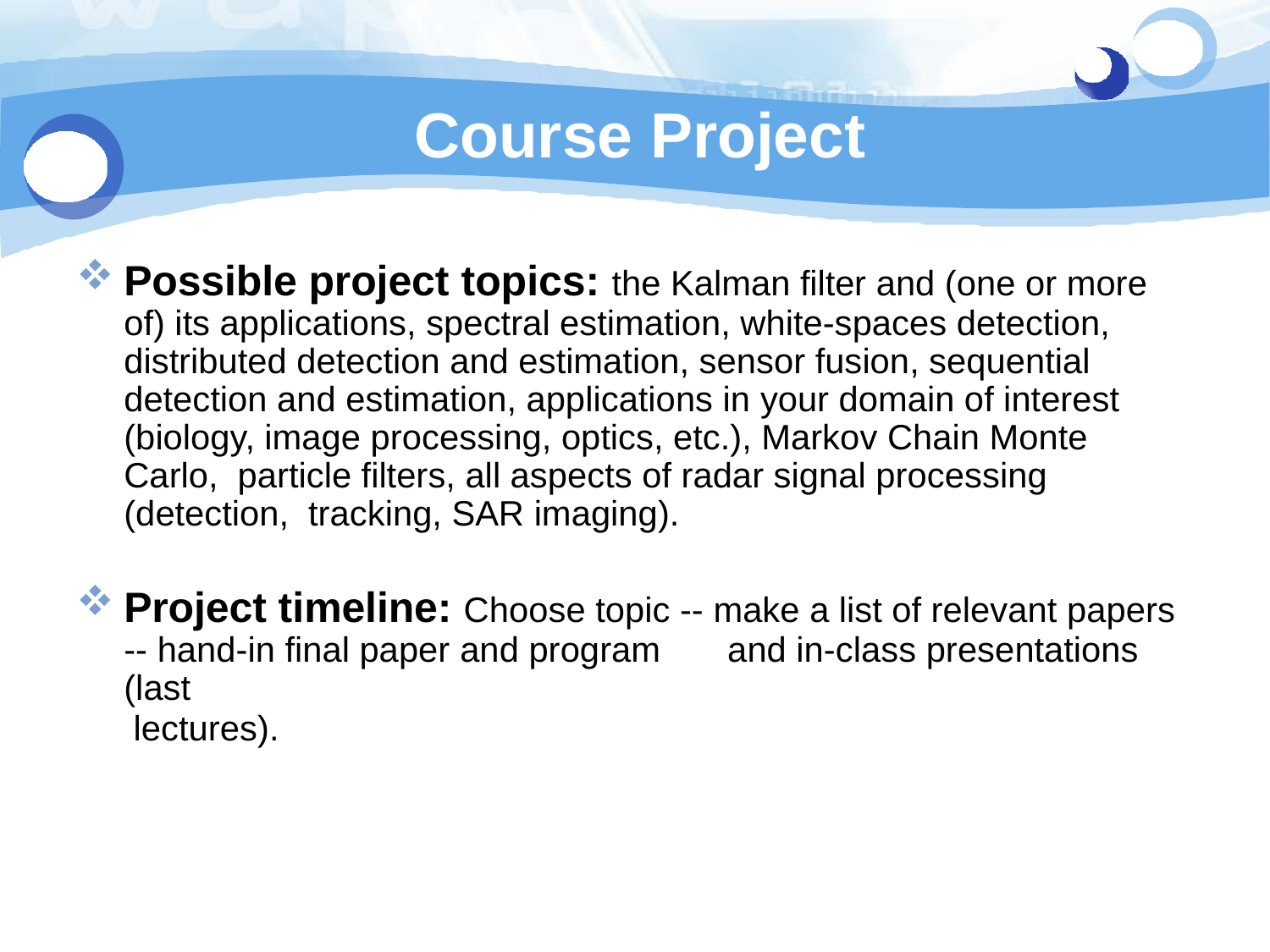

# Course Project
Possible project topics: the Kalman filter and (one or more  of) its applications, spectral estimation, white-spaces detection,  distributed detection and estimation, sensor fusion, sequential  detection and estimation, applications in your domain of interest  (biology, image processing, optics, etc.), Markov Chain Monte Carlo,  particle filters, all aspects of radar signal processing (detection,  tracking, SAR imaging).

Project timeline: Choose topic -- make a list of relevant papers
-- hand-in final paper and program	and in-class presentations (last
 lectures).